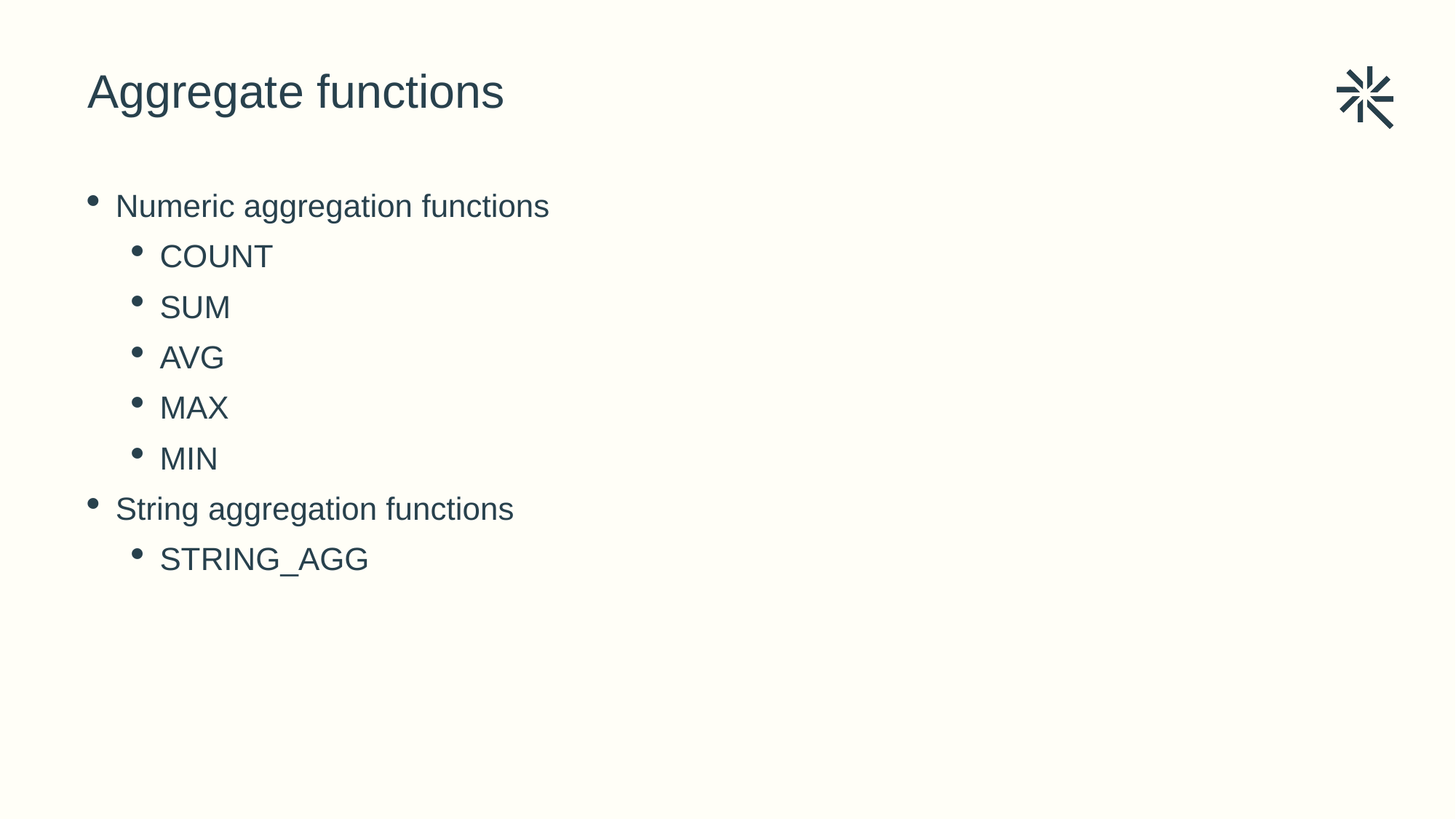

Aggregate functions
# Numeric aggregation functions
COUNT
SUM
AVG
MAX
MIN
String aggregation functions
STRING_AGG